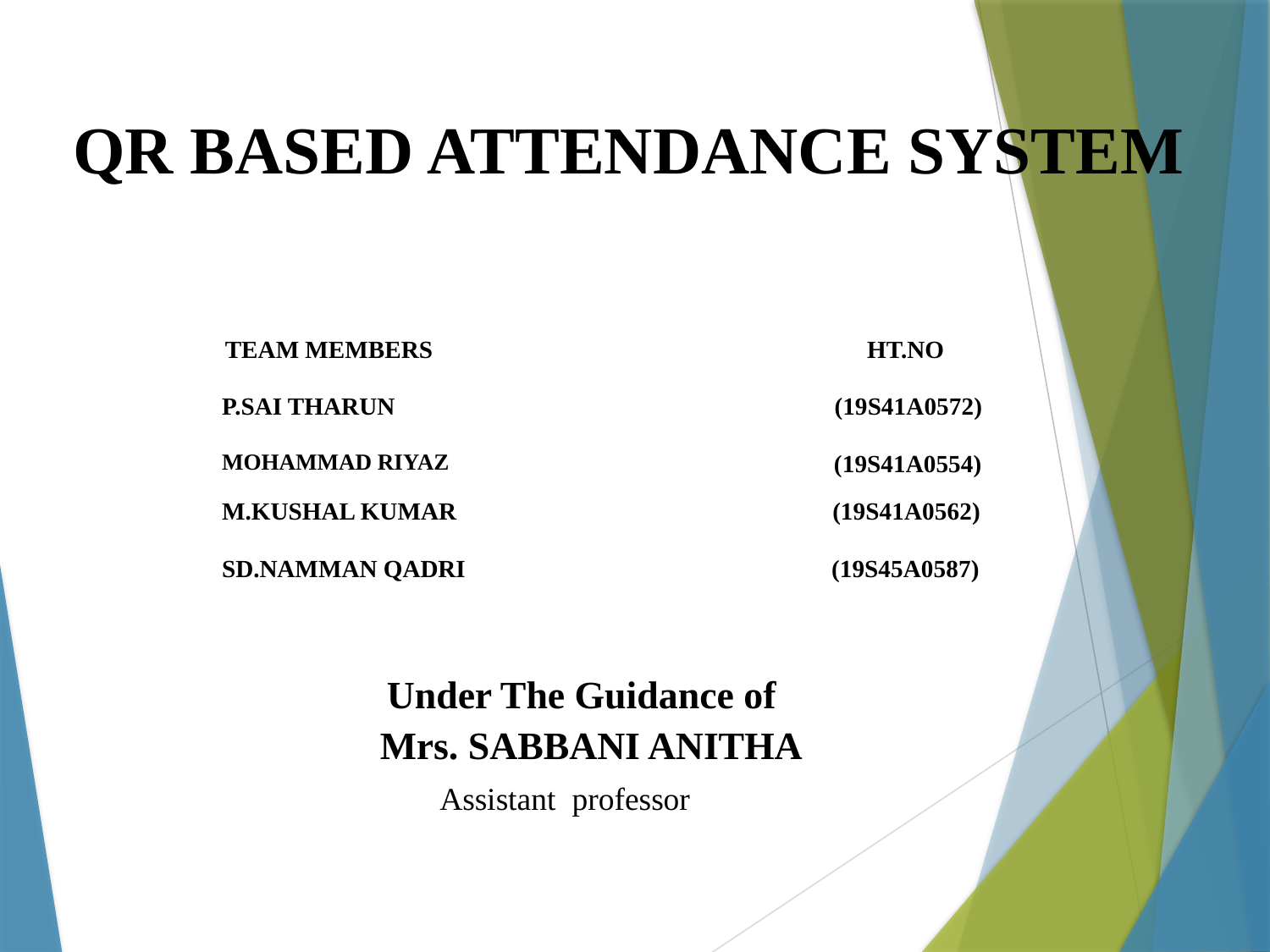

QR BASED ATTENDANCE SYSTEM

| TEAM MEMBERS |  | HT.NO |
| --- | --- | --- |
| P.SAI THARUN |  | (19S41A0572) |
| MOHAMMAD RIYAZ |  | (19S41A0554) |
| M.KUSHAL KUMAR |  | (19S41A0562) |
| SD.NAMMAN QADRI |  | (19S45A0587) |

           Under The Guidance of
           Mrs. SABBANI ANITHA
                Assistant  professor